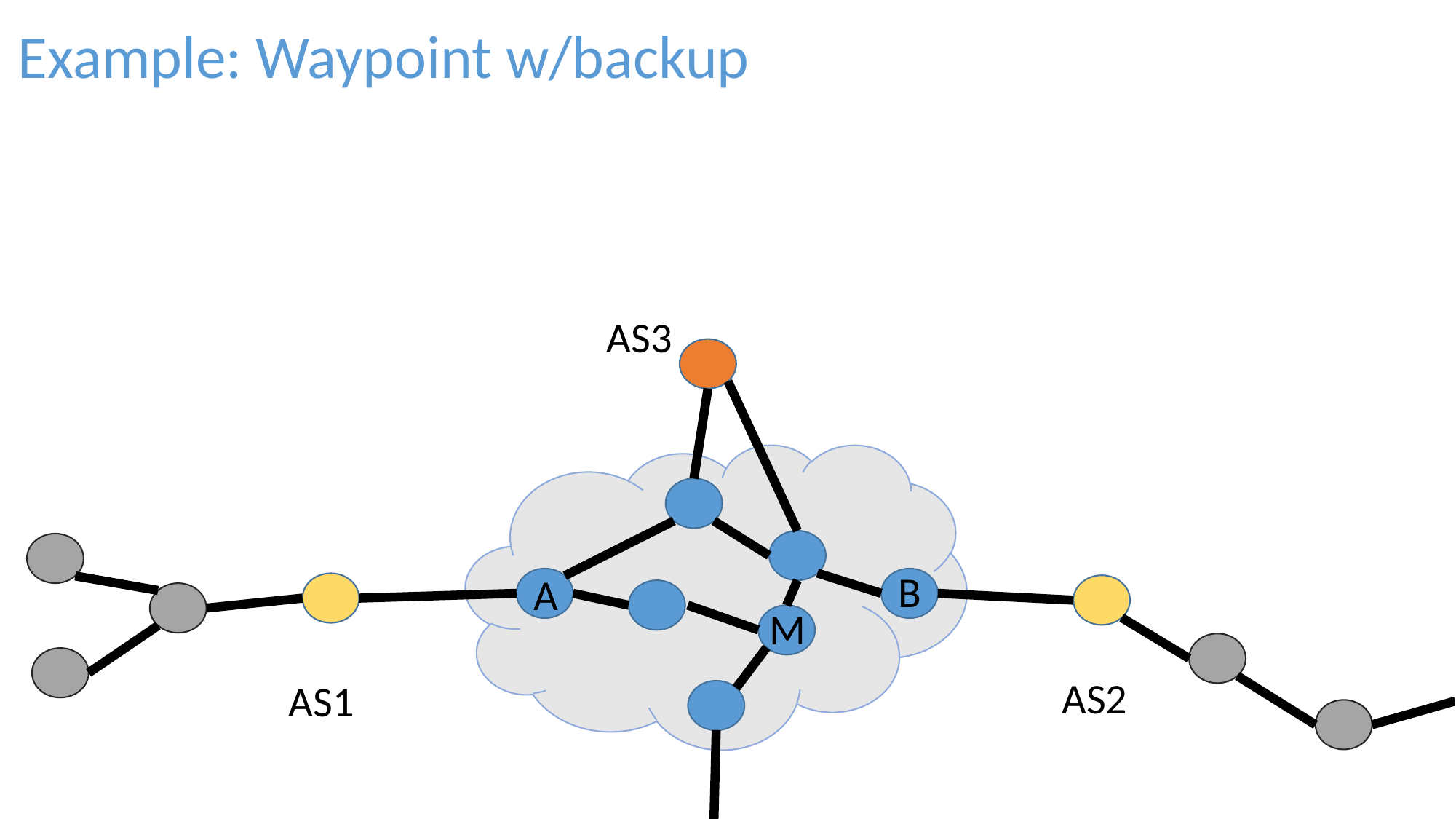

Example: Waypoint w/backup
AS3

B

A

M

AS2
AS1